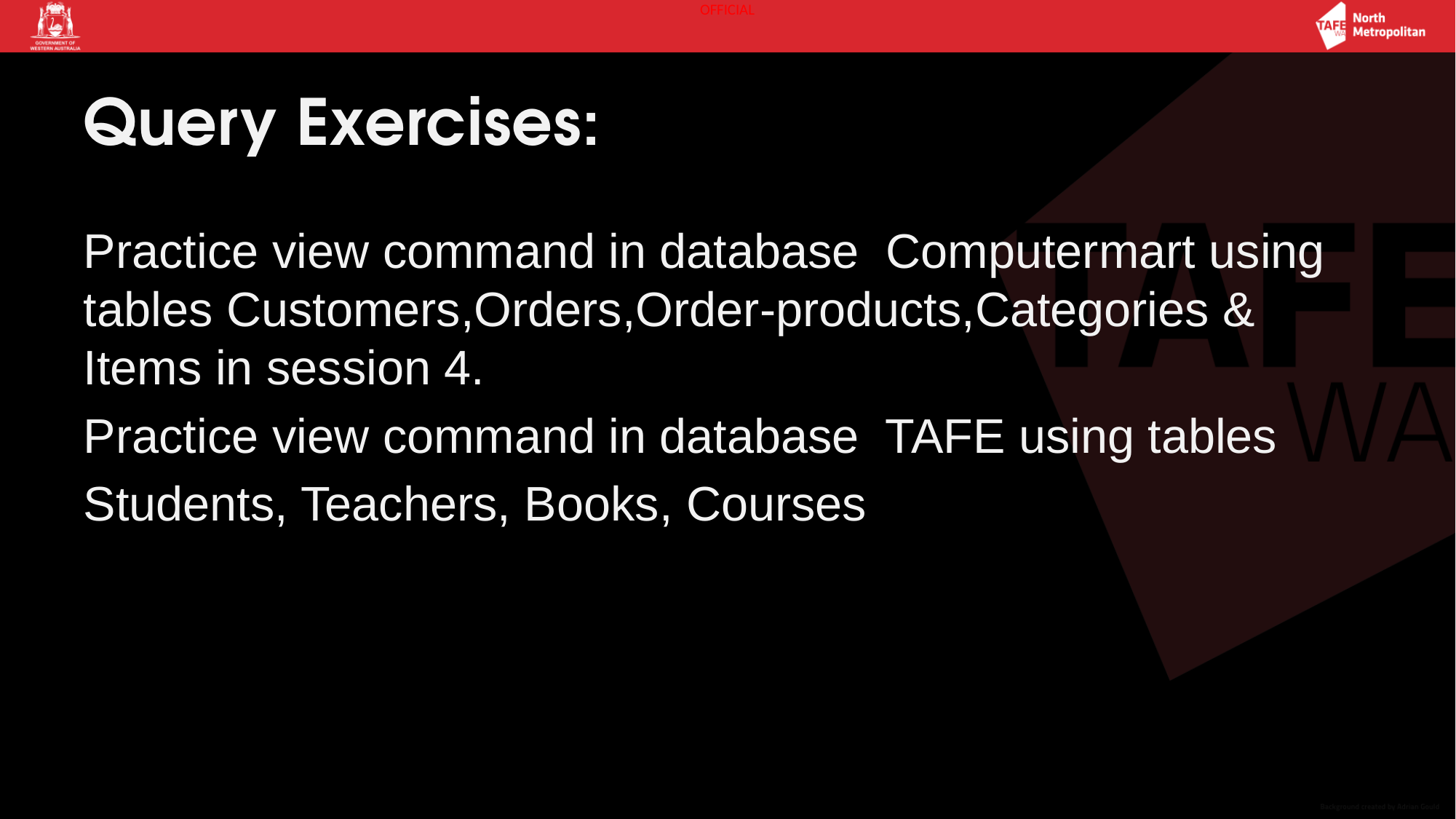

# Query Exercises:
Practice view command in database  Computermart using tables Customers,Orders,Order-products,Categories & Items in session 4.
Practice view command in database  TAFE using tables
Students, Teachers, Books, Courses